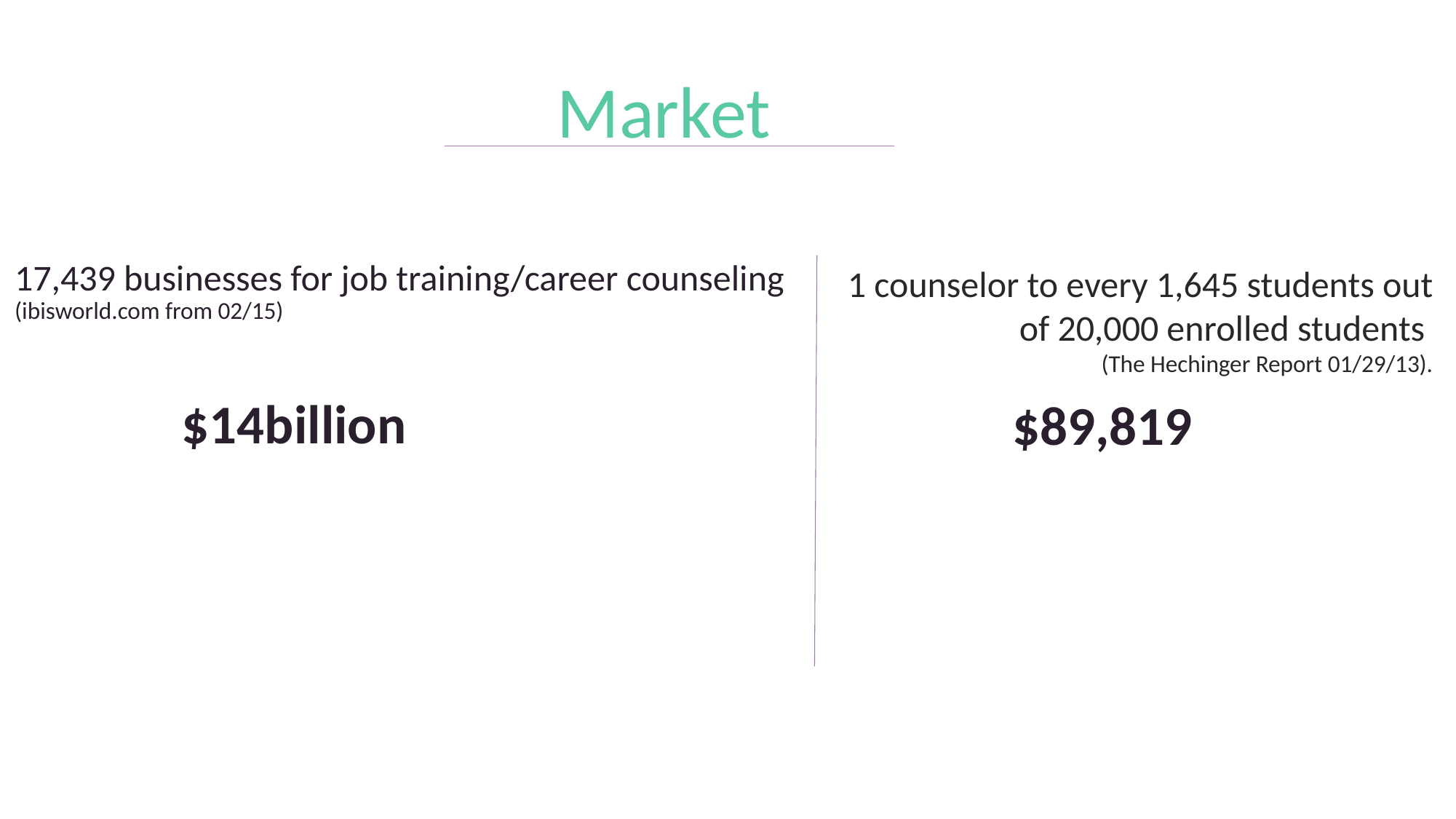

Market
17,439 businesses for job training/career counseling (ibisworld.com from 02/15)
1 counselor to every 1,645 students out of 20,000 enrolled students
(The Hechinger Report 01/29/13).
$14billion
$89,819